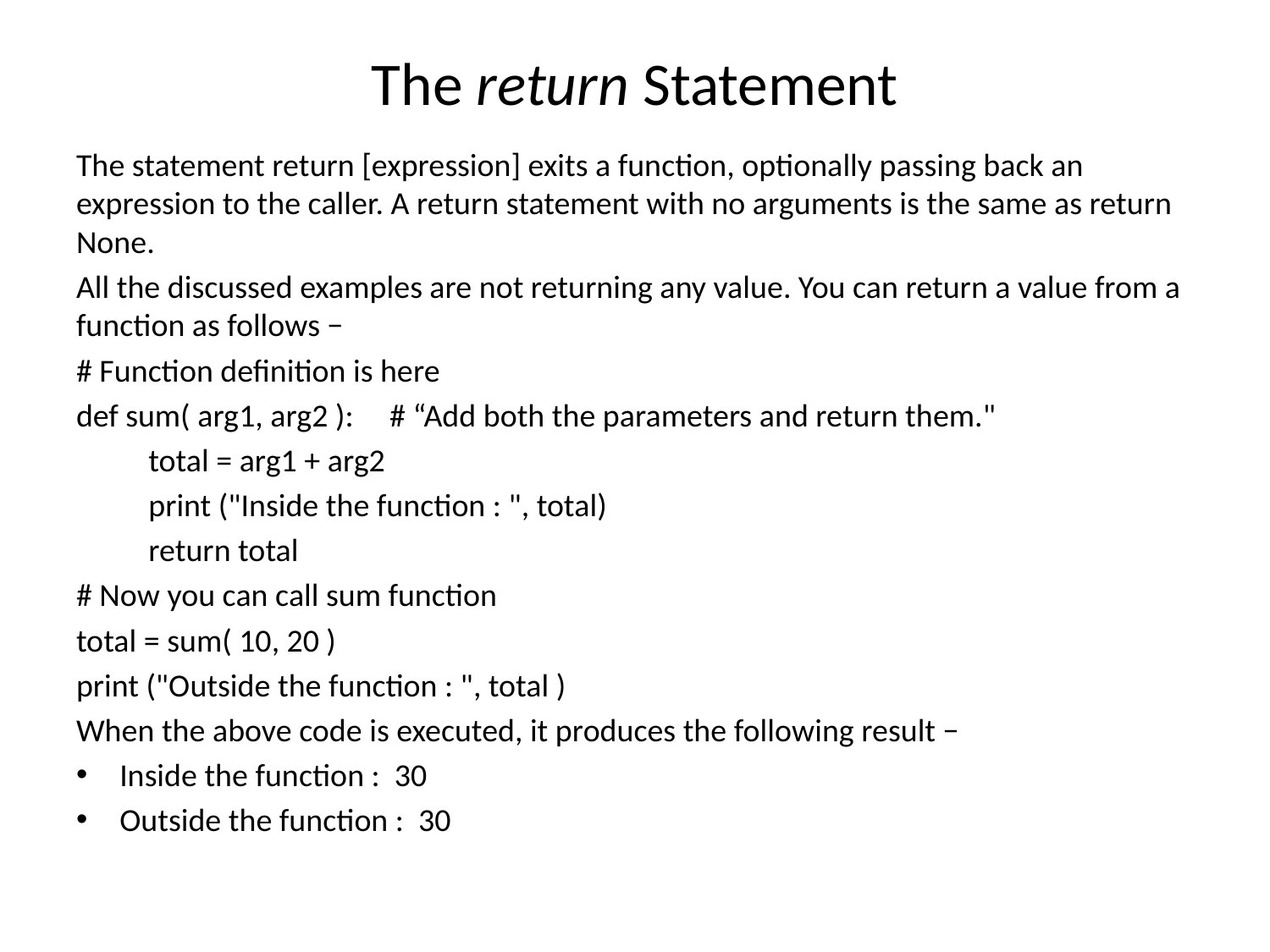

# The return Statement
The statement return [expression] exits a function, optionally passing back an expression to the caller. A return statement with no arguments is the same as return None.
All the discussed examples are not returning any value. You can return a value from a function as follows −
# Function definition is here
def sum( arg1, arg2 ):     # “Add both the parameters and return them."
	total = arg1 + arg2
   	print ("Inside the function : ", total)
   	return total
# Now you can call sum function
total = sum( 10, 20 )
print ("Outside the function : ", total )
When the above code is executed, it produces the following result −
Inside the function :  30
Outside the function :  30